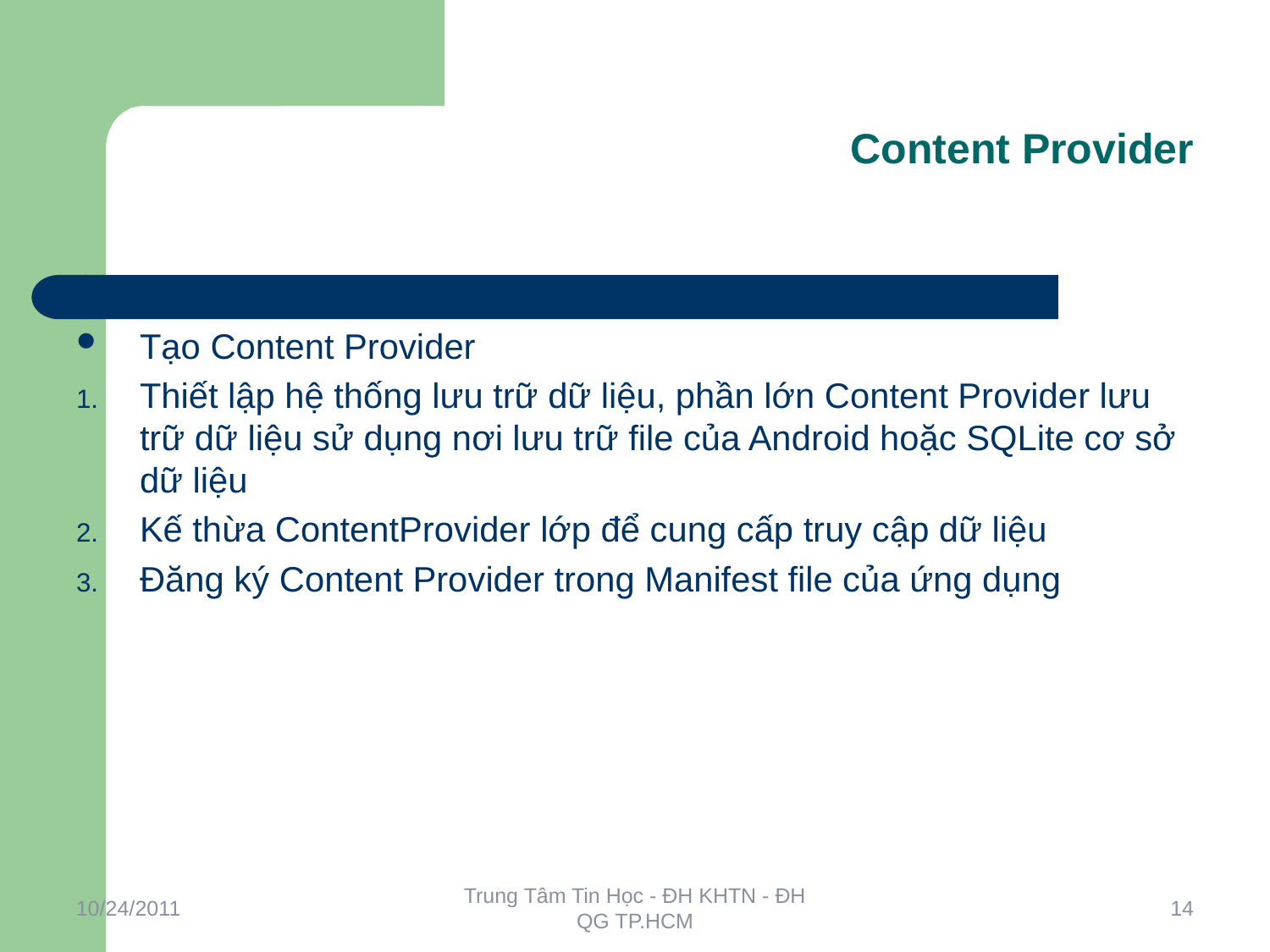

Content Provider
Tạo Content Provider
Thiết lập hệ thống lưu trữ dữ liệu, phần lớn Content Provider lưu trữ dữ liệu sử dụng nơi lưu trữ file của Android hoặc SQLite cơ sở dữ liệu
Kế thừa ContentProvider lớp để cung cấp truy cập dữ liệu
Đăng ký Content Provider trong Manifest file của ứng dụng
10/24/2011
Trung Tâm Tin Học - ĐH KHTN - ĐH QG TP.HCM
14